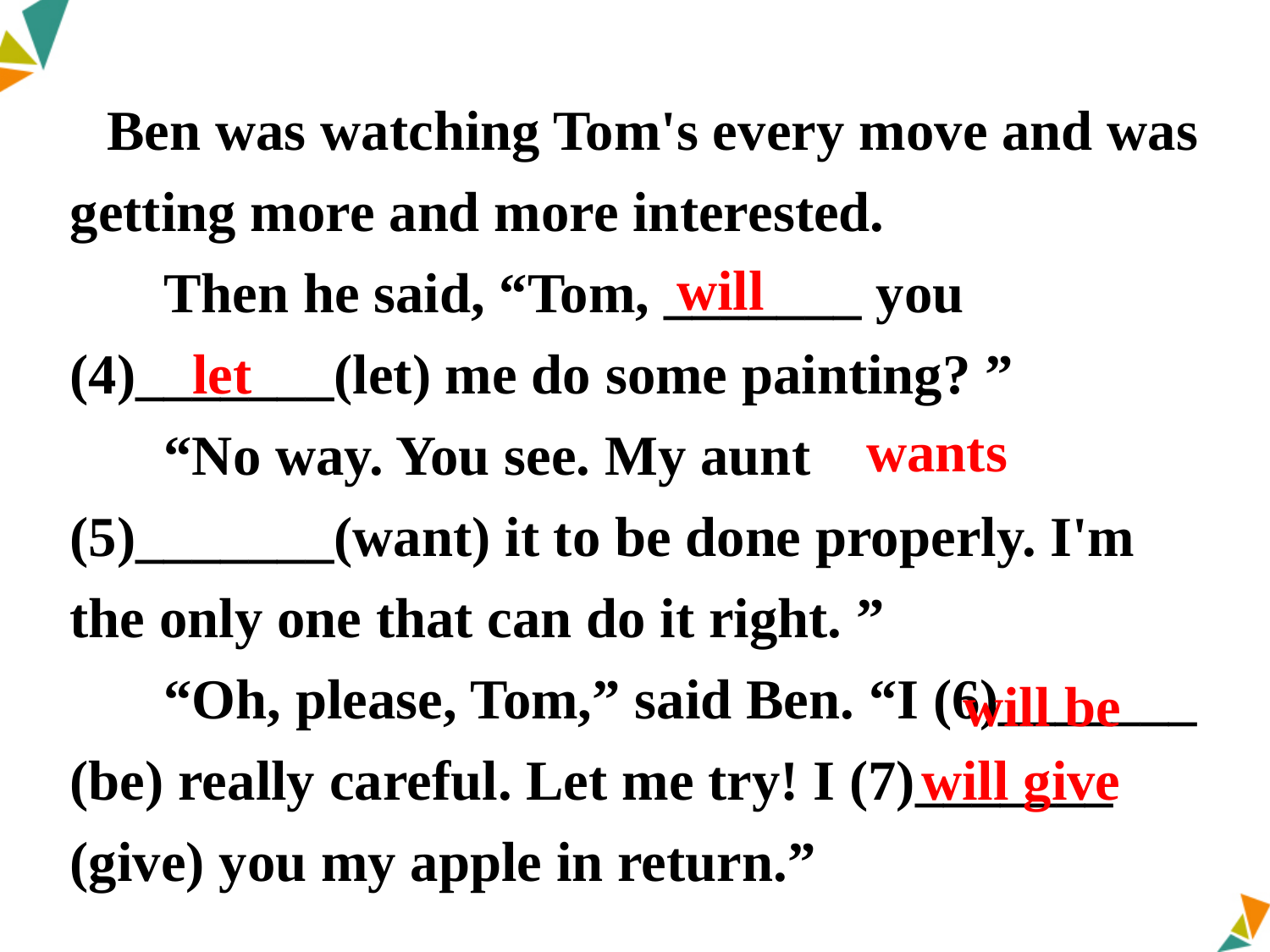

Ben was watching Tom's every move and was getting more and more interested.
    Then he said, “Tom, _______ you (4)_______(let) me do some painting? ”
    “No way. You see. My aunt (5)_______(want) it to be done properly. I'm the only one that can do it right. ”
    “Oh, please, Tom,” said Ben. “I (6)_______ (be) really careful. Let me try! I (7)_______ (give) you my apple in return.”
will
let
wants
will be
will give